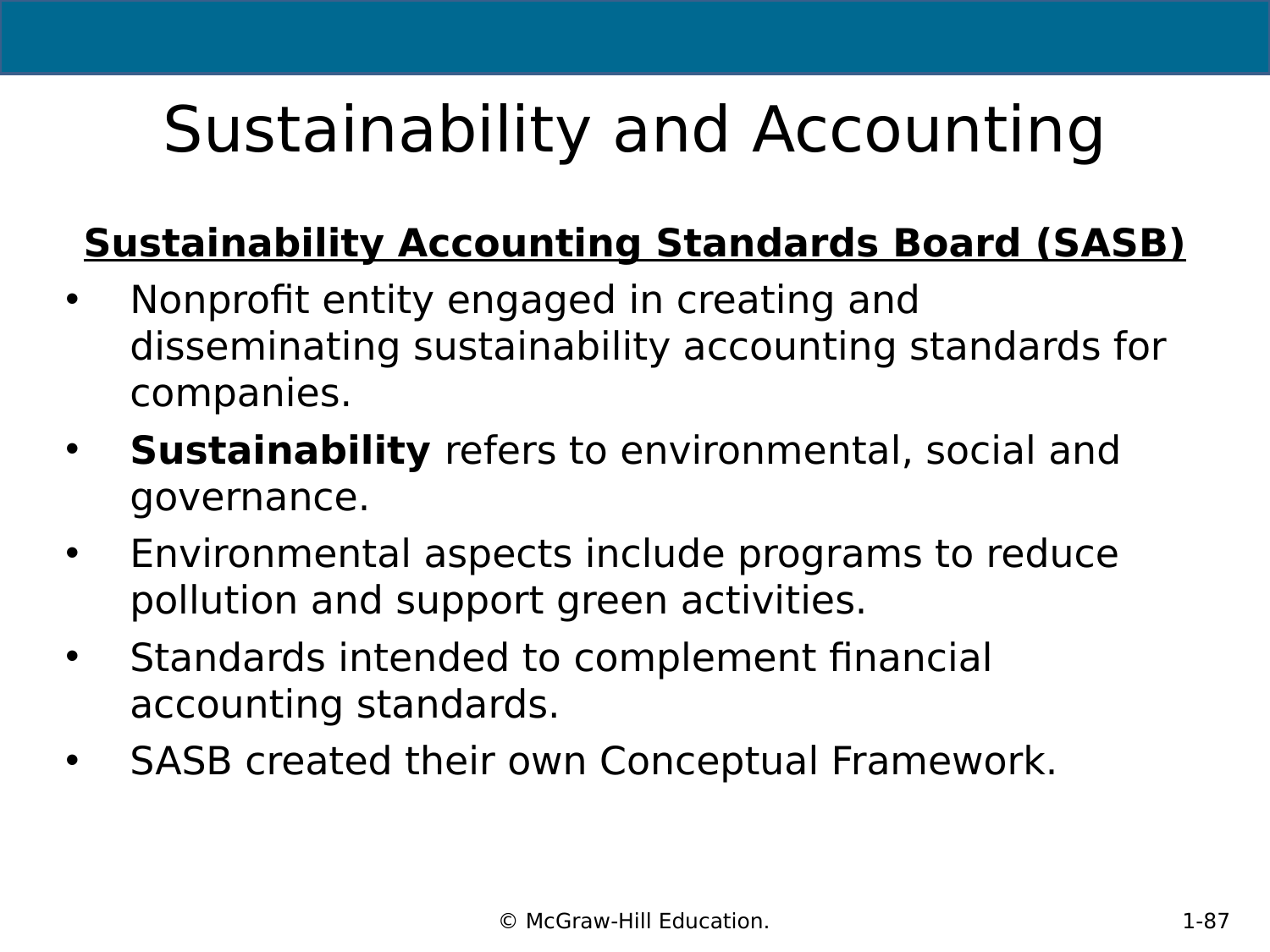

# Sustainability and Accounting
Sustainability Accounting Standards Board (SASB)
Nonprofit entity engaged in creating and disseminating sustainability accounting standards for companies.
Sustainability refers to environmental, social and governance.
Environmental aspects include programs to reduce pollution and support green activities.
Standards intended to complement financial accounting standards.
SASB created their own Conceptual Framework.